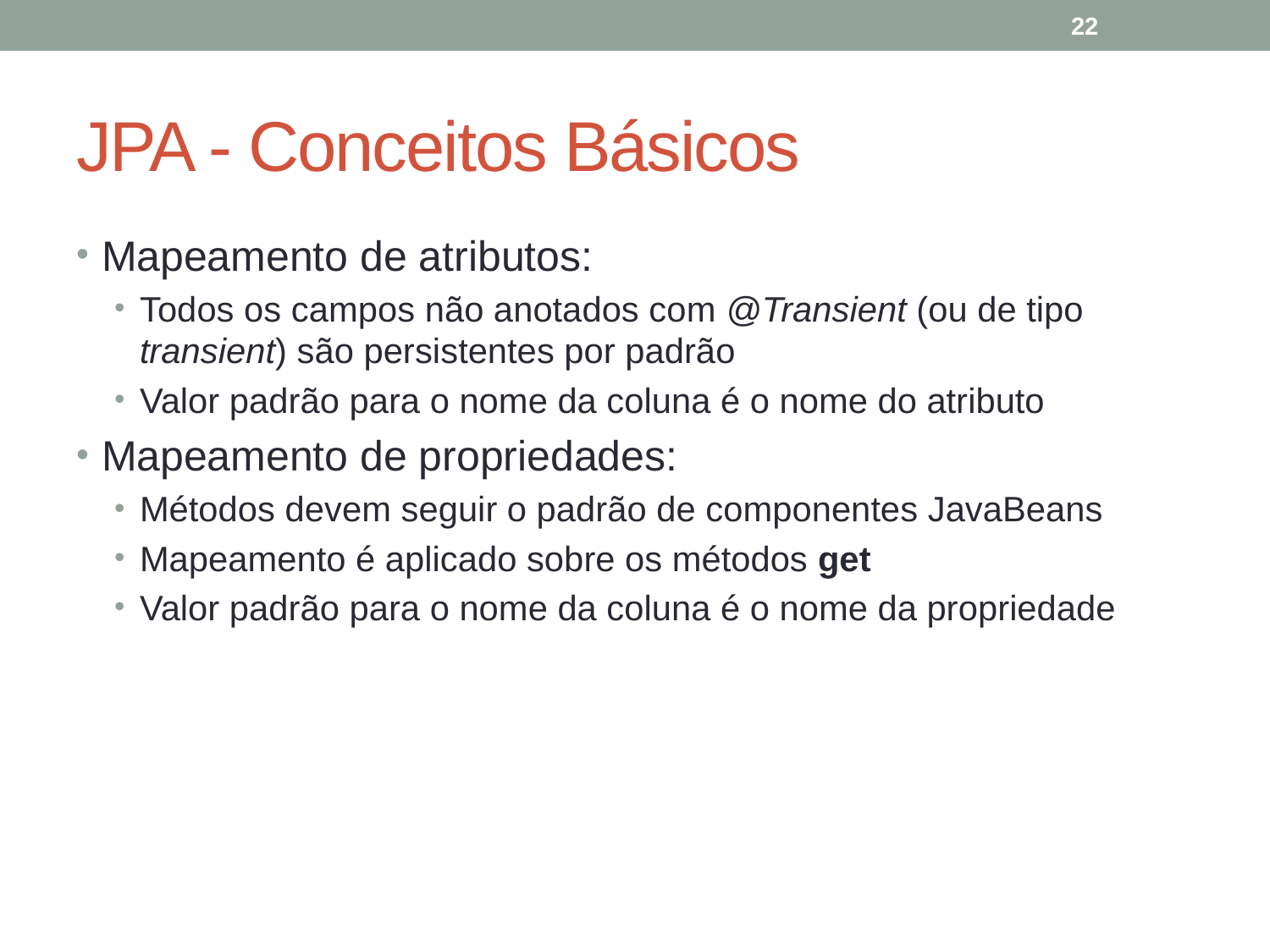

22
# JPA - Conceitos Básicos
Mapeamento de atributos:
Todos os campos não anotados com @Transient (ou de tipo transient) são persistentes por padrão
Valor padrão para o nome da coluna é o nome do atributo
Mapeamento de propriedades:
Métodos devem seguir o padrão de componentes JavaBeans
Mapeamento é aplicado sobre os métodos get
Valor padrão para o nome da coluna é o nome da propriedade